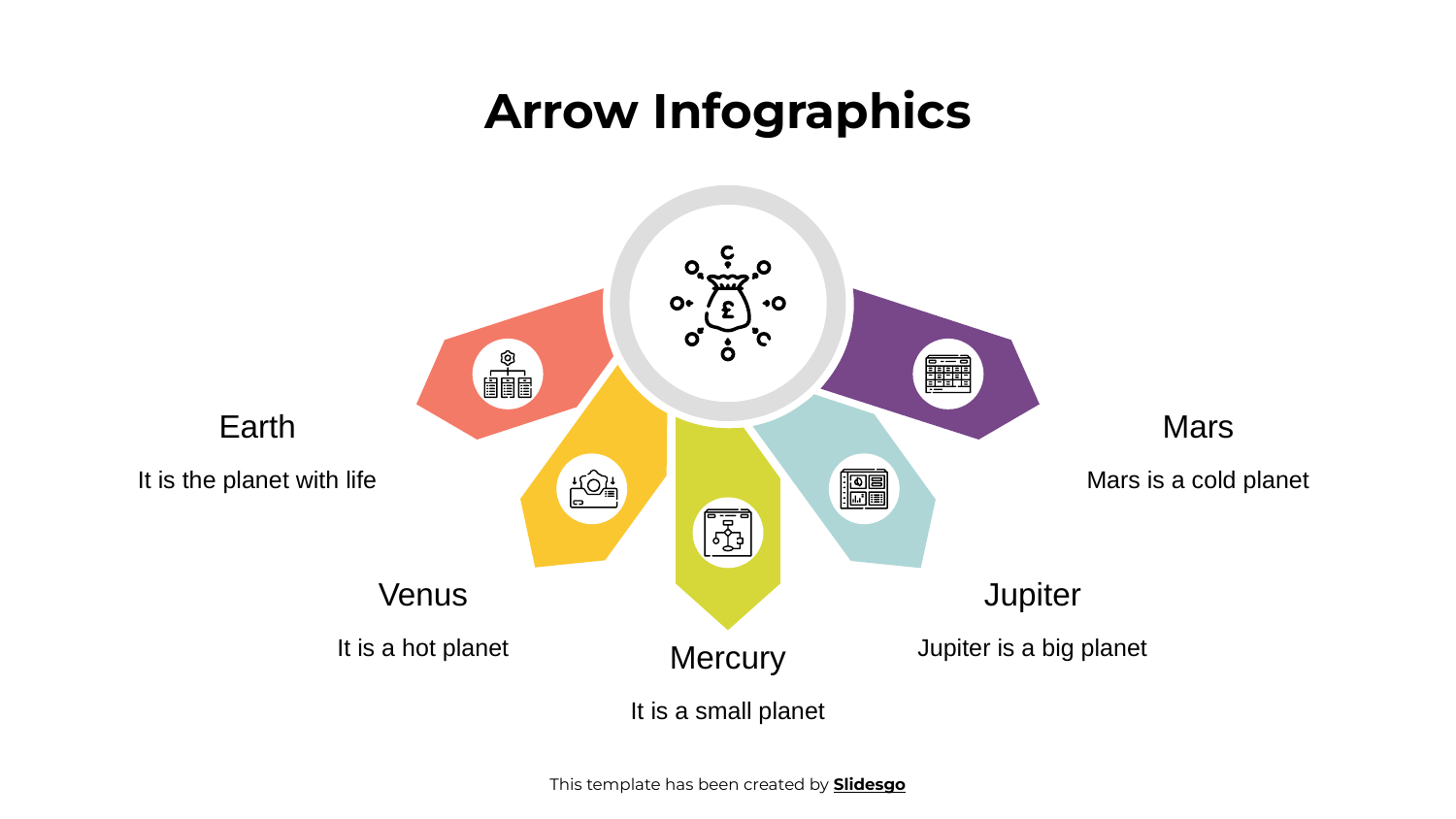

# Arrow Infographics

Earth
Mars

It is the planet with life
Mars is a cold planet

Venus
Jupiter
It is a hot planet
Jupiter is a big planet
Mercury
It is a small planet
This template has been created by Slidesgo